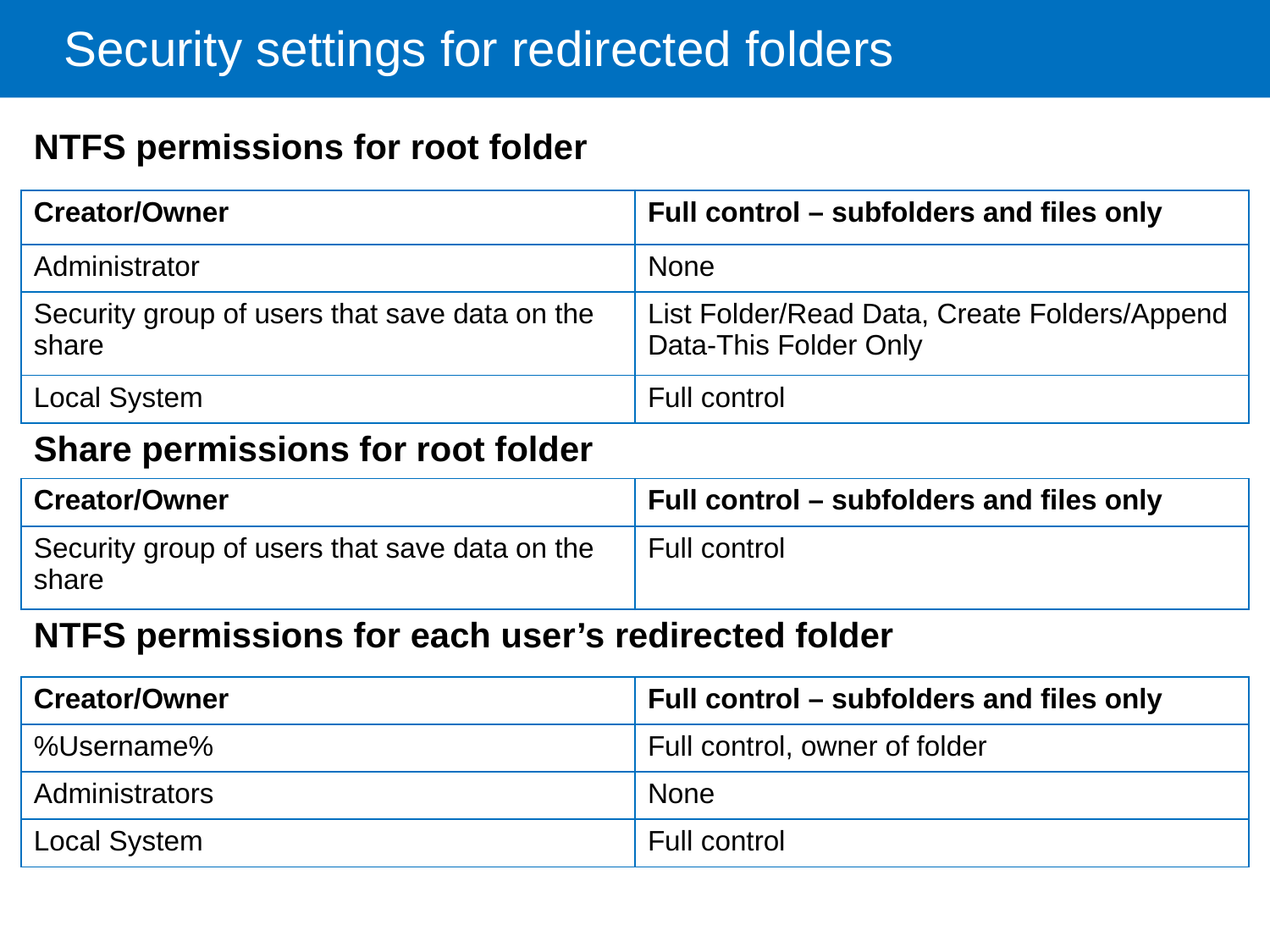

# Security settings for redirected folders
| NTFS permissions for root folder |  |
| --- | --- |
| Creator/Owner | Full control – subfolders and files only |
| Administrator | None |
| Security group of users that save data on the share | List Folder/Read Data, Create Folders/Append Data-This Folder Only |
| Local System | Full control |
| Share permissions for root folder |  |
| Creator/Owner | Full control – subfolders and files only |
| Security group of users that save data on the share | Full control |
| NTFS permissions for each user’s redirected folder |  |
| Creator/Owner | Full control – subfolders and files only |
| %Username% | Full control, owner of folder |
| Administrators | None |
| Local System | Full control |